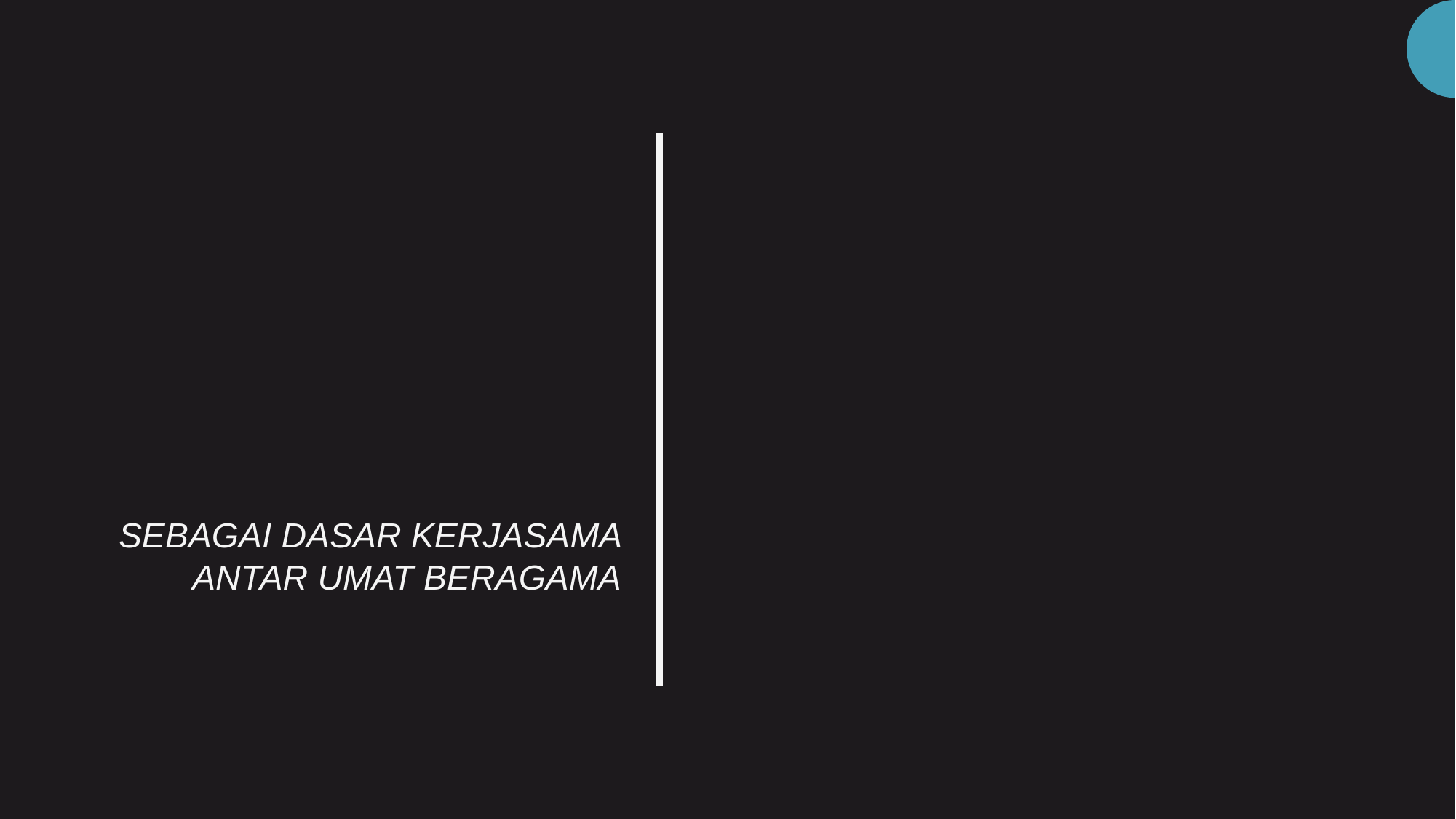

#
SEBAGAI DASAR KERJASAMA ANTAR UMAT BERAGAMA